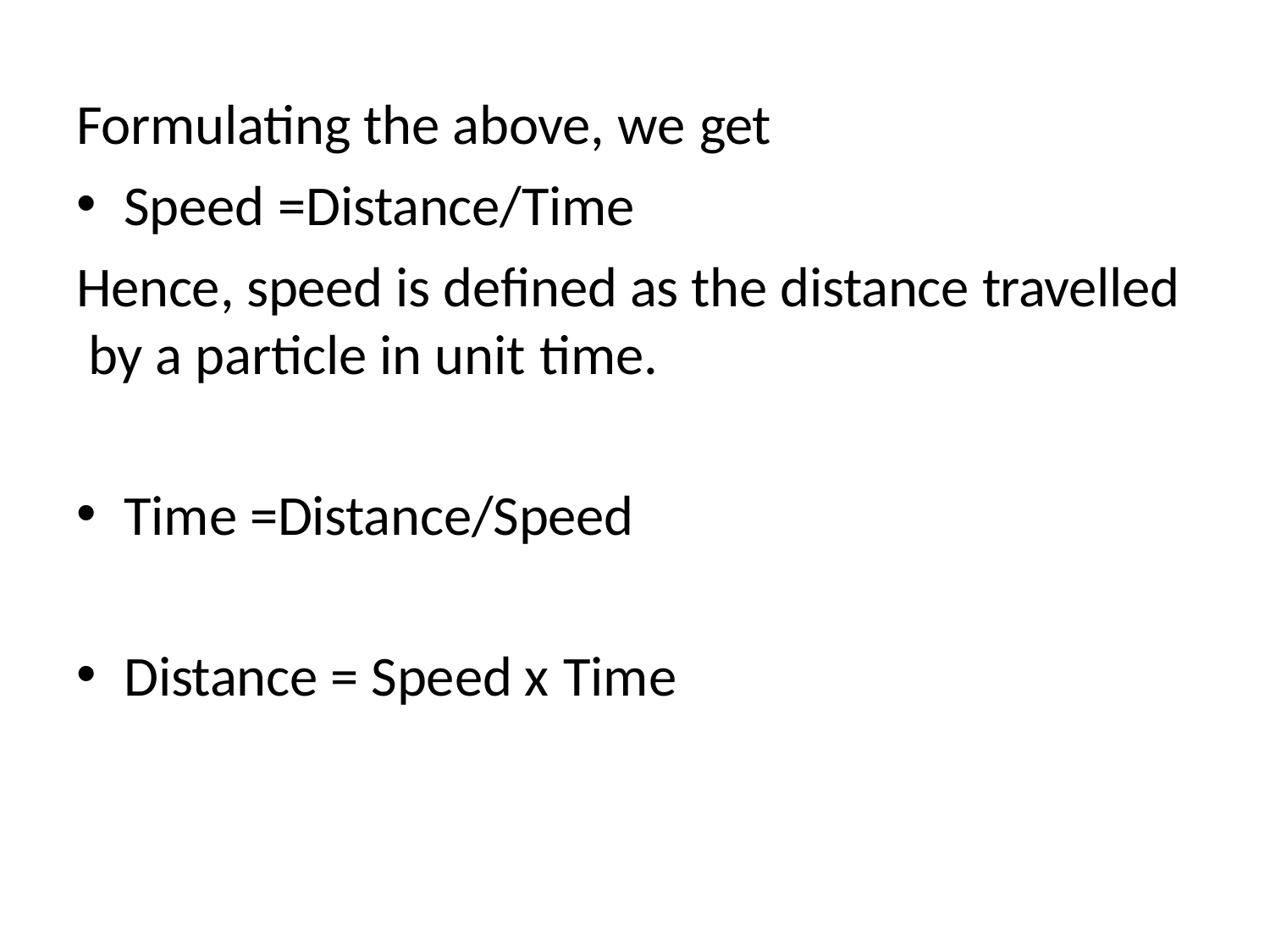

Formulating the above, we get
Speed =Distance/Time
Hence, speed is defined as the distance travelled  by a particle in unit time.

Time =Distance/Speed

Distance = Speed x Time